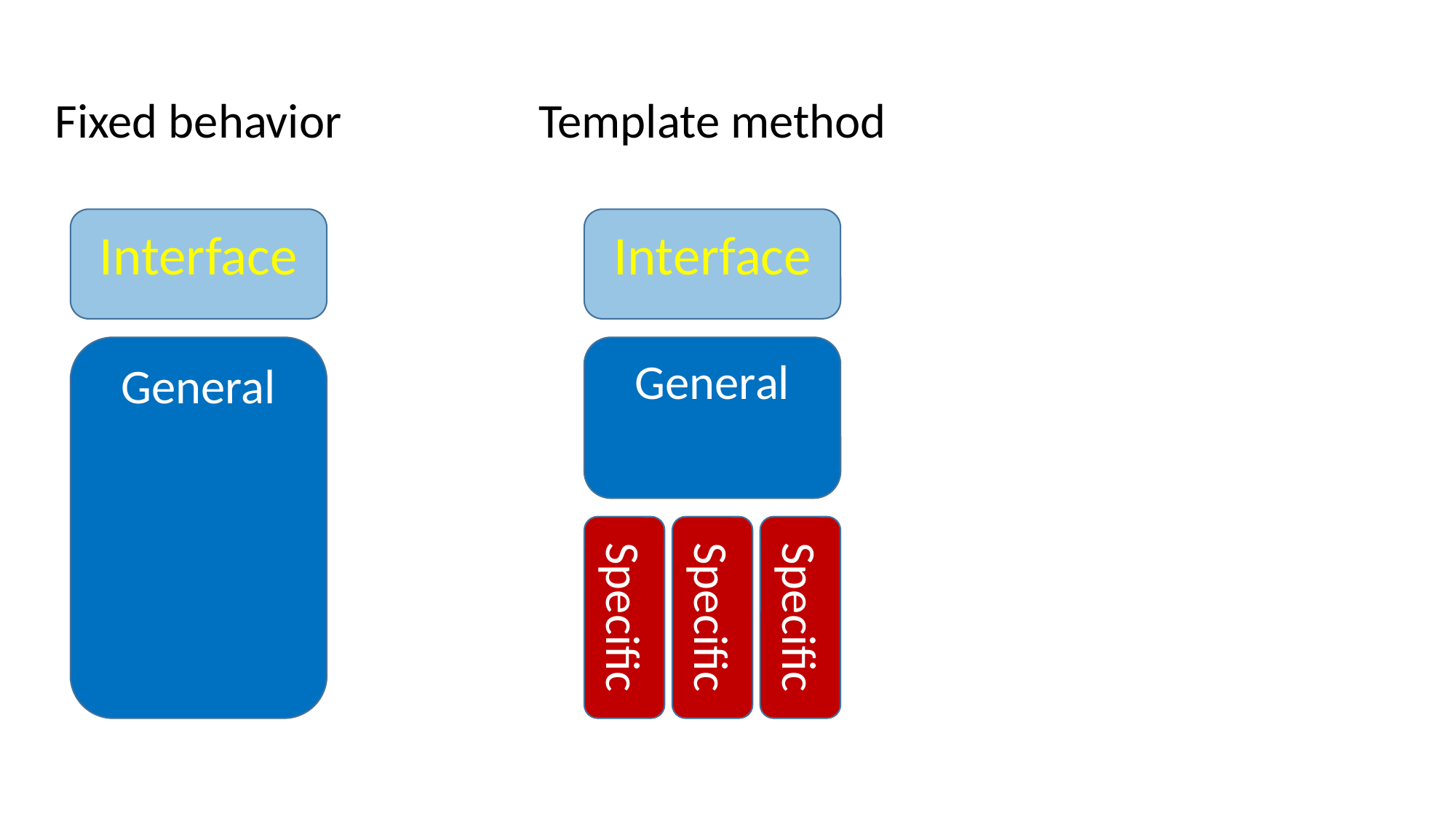

Template method
Fixed behavior
Interface
Interface
General
General
Specific
Specific
Specific